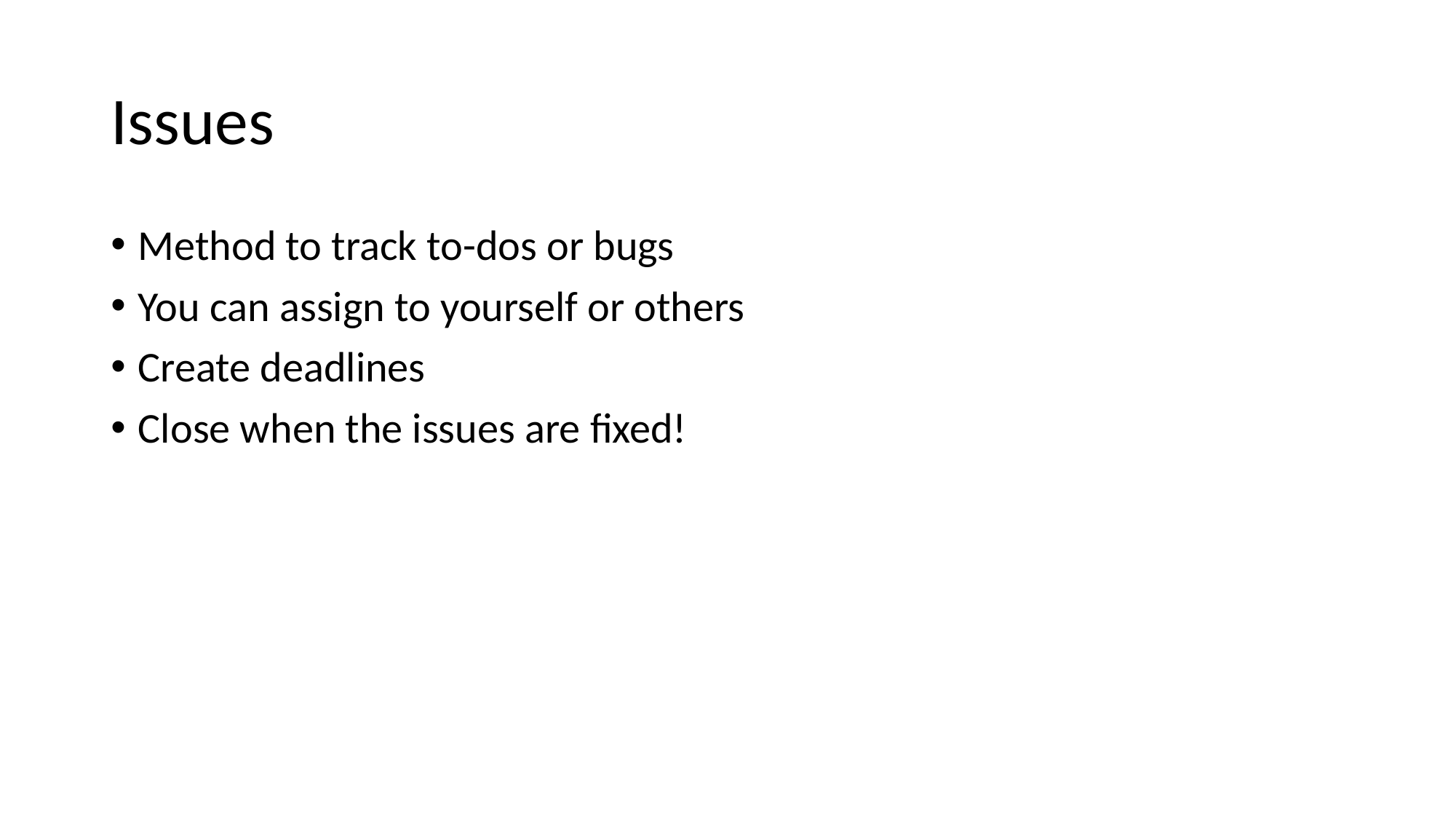

# Issues
Method to track to-dos or bugs
You can assign to yourself or others
Create deadlines
Close when the issues are fixed!